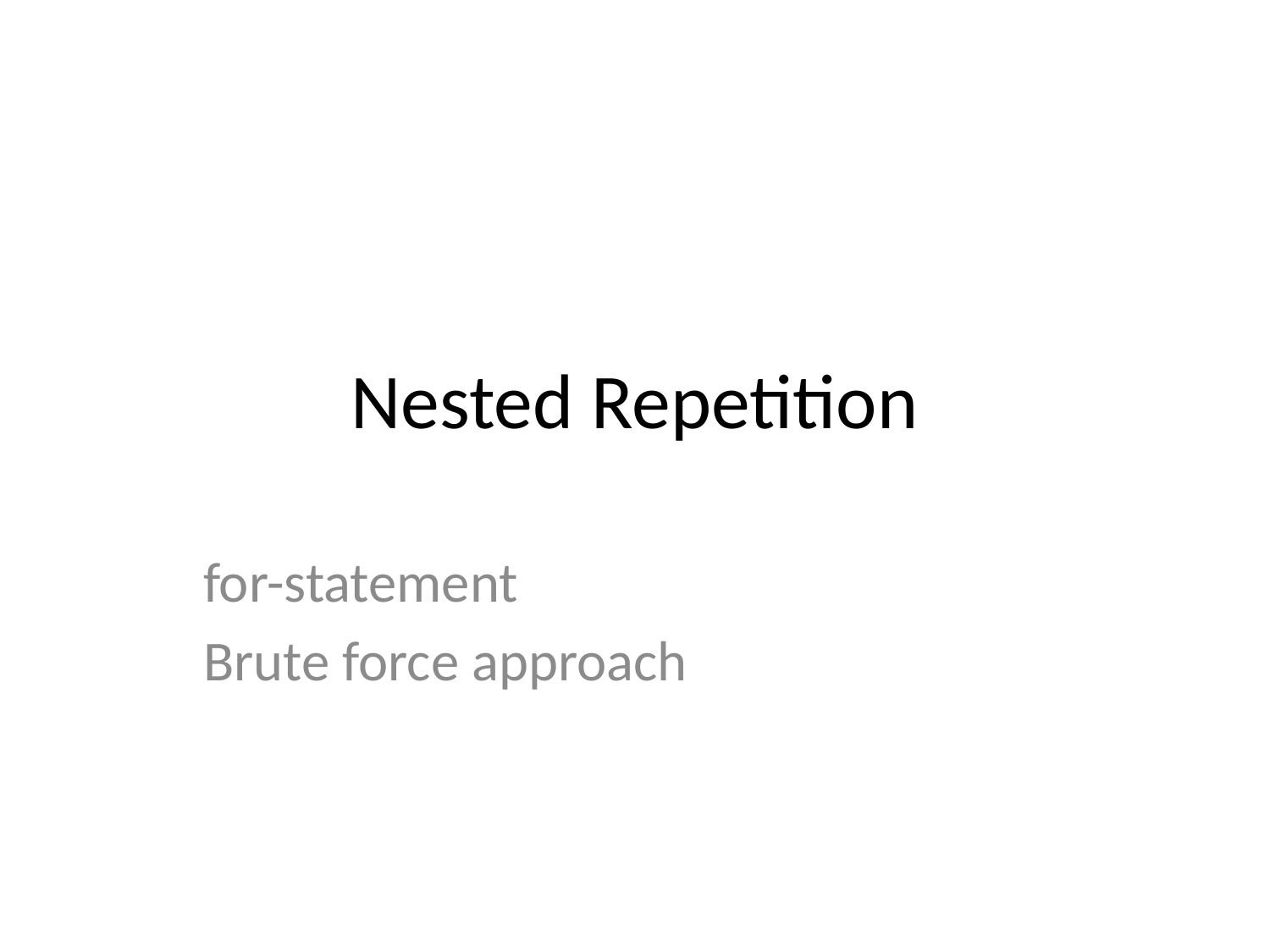

# Nested Repetition
for-statement
Brute force approach